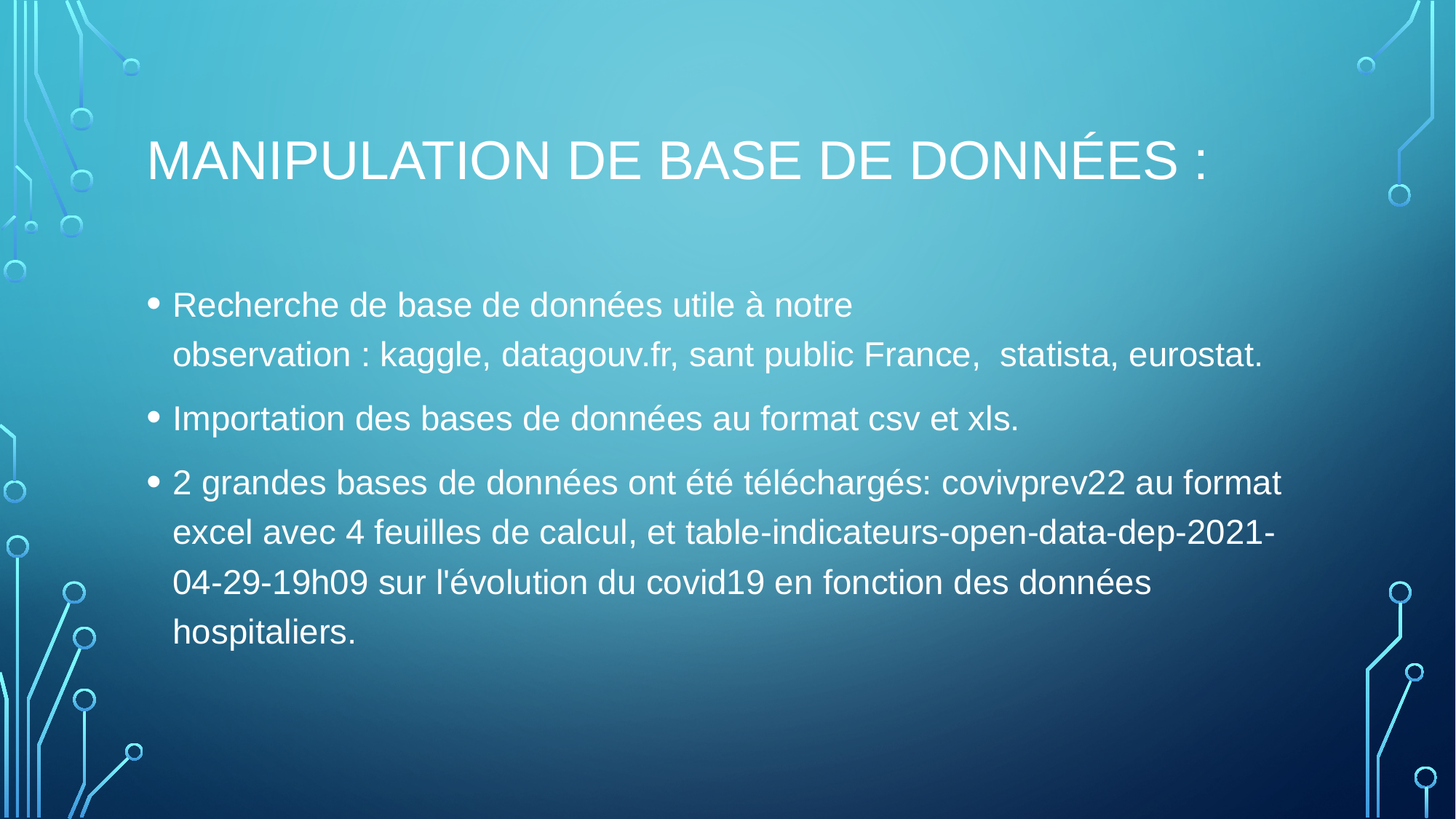

Manipulation de base de données :
Recherche de base de données utile à notre observation : kaggle, datagouv.fr, sant public France,  statista, eurostat.
Importation des bases de données au format csv et xls.
2 grandes bases de données ont été téléchargés: covivprev22 au format excel avec 4 feuilles de calcul, et table-indicateurs-open-data-dep-2021-04-29-19h09 sur l'évolution du covid19 en fonction des données hospitaliers.